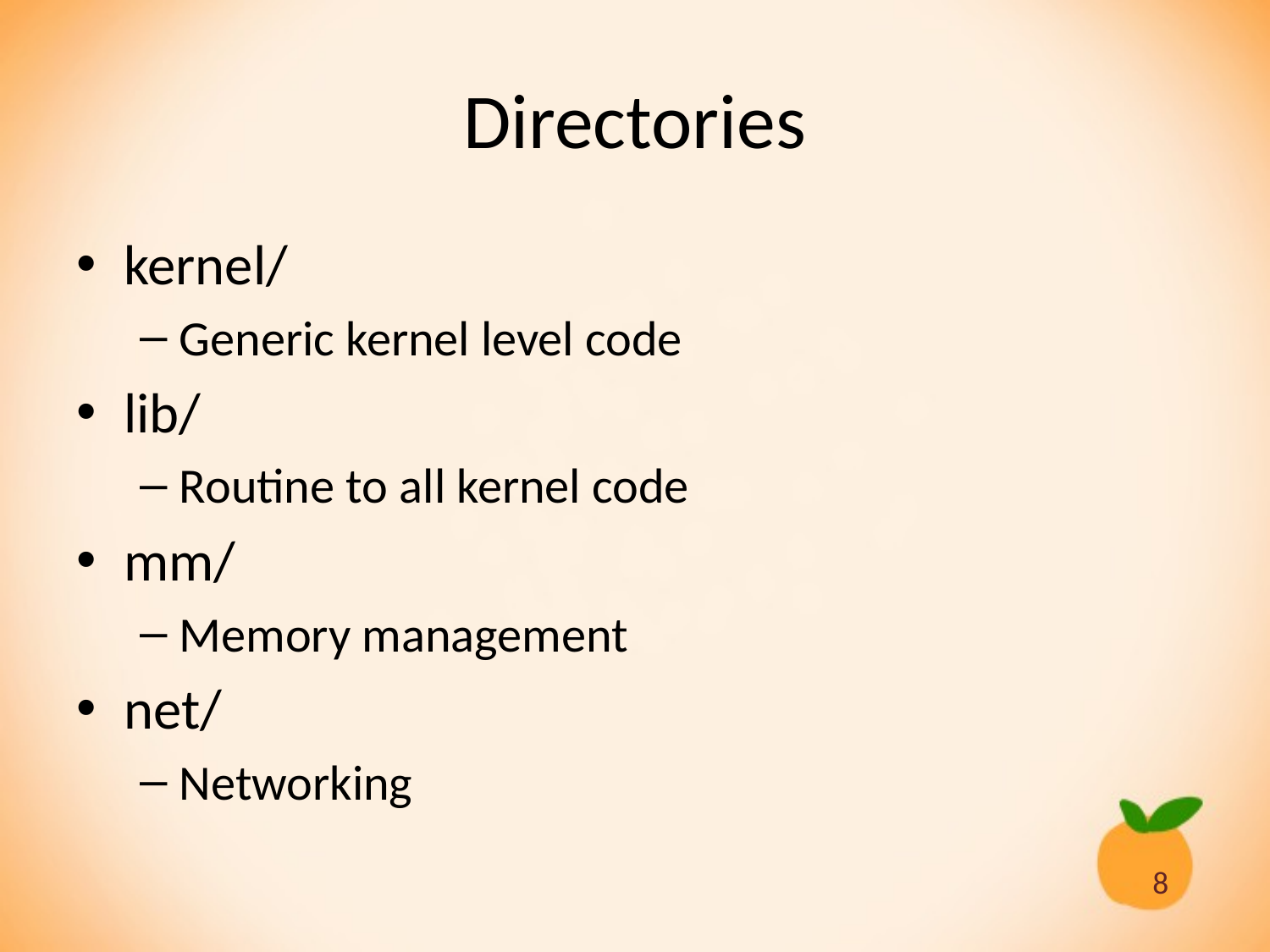

# Directories
kernel/
Generic kernel level code
lib/
Routine to all kernel code
mm/
Memory management
net/
Networking

8